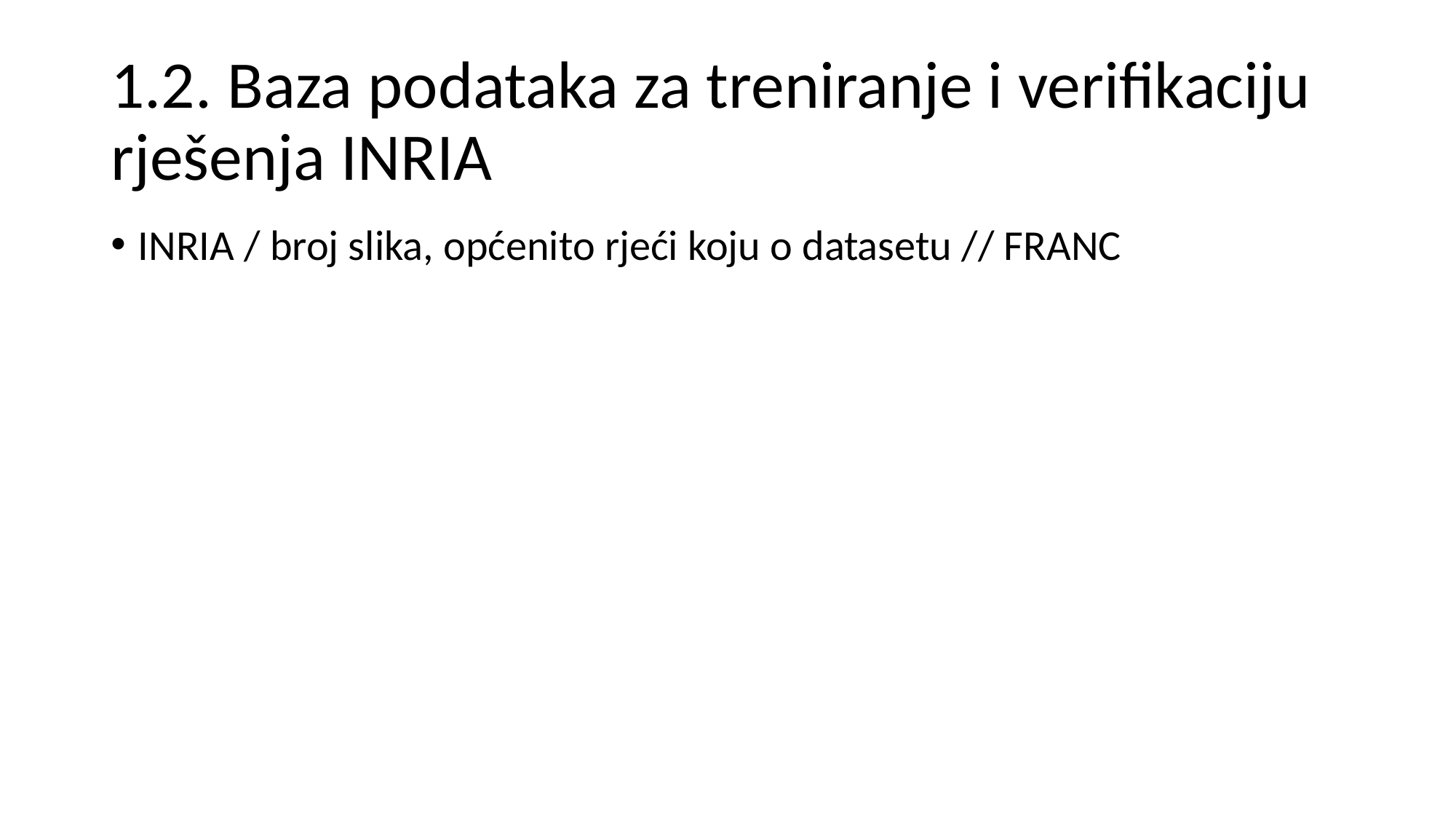

# 1.2. Baza podataka za treniranje i verifikaciju rješenja INRIA
INRIA / broj slika, općenito rjeći koju o datasetu // FRANC